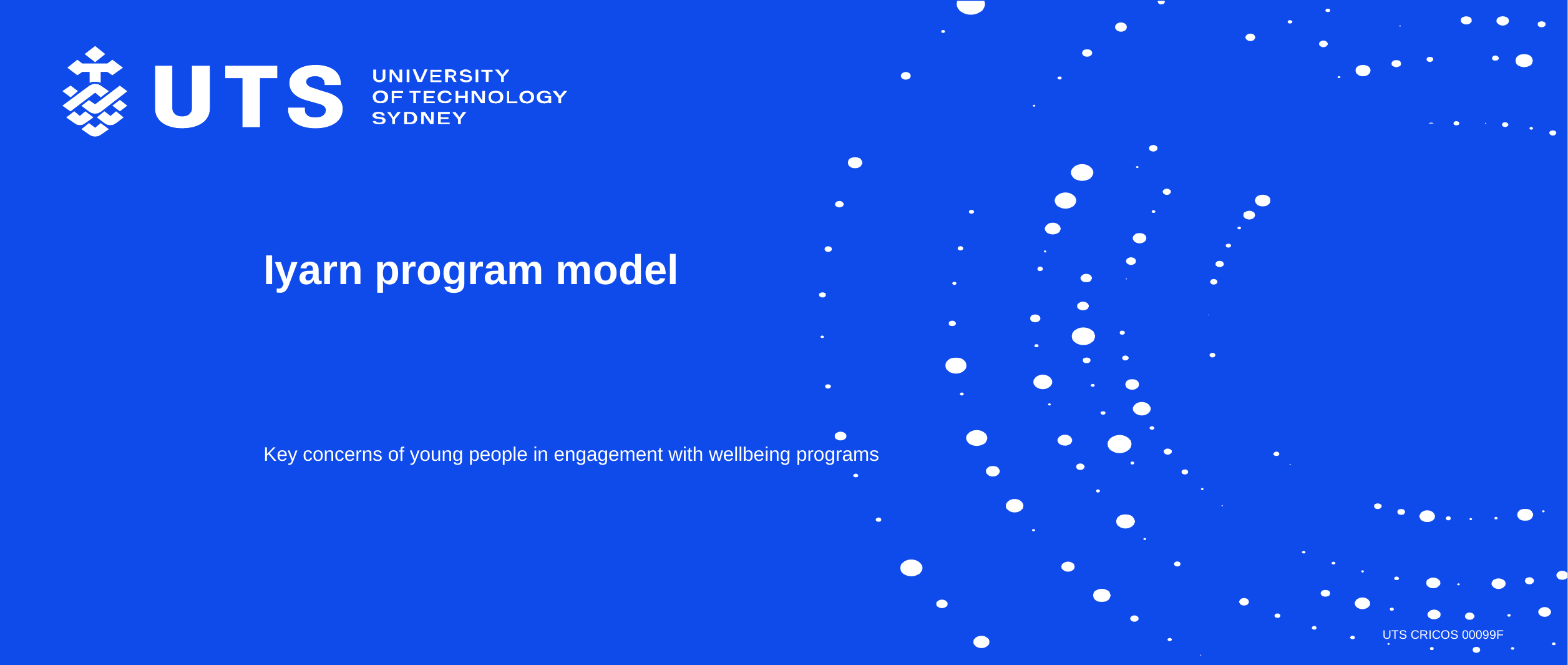

# Iyarn program model
Key concerns of young people in engagement with wellbeing programs